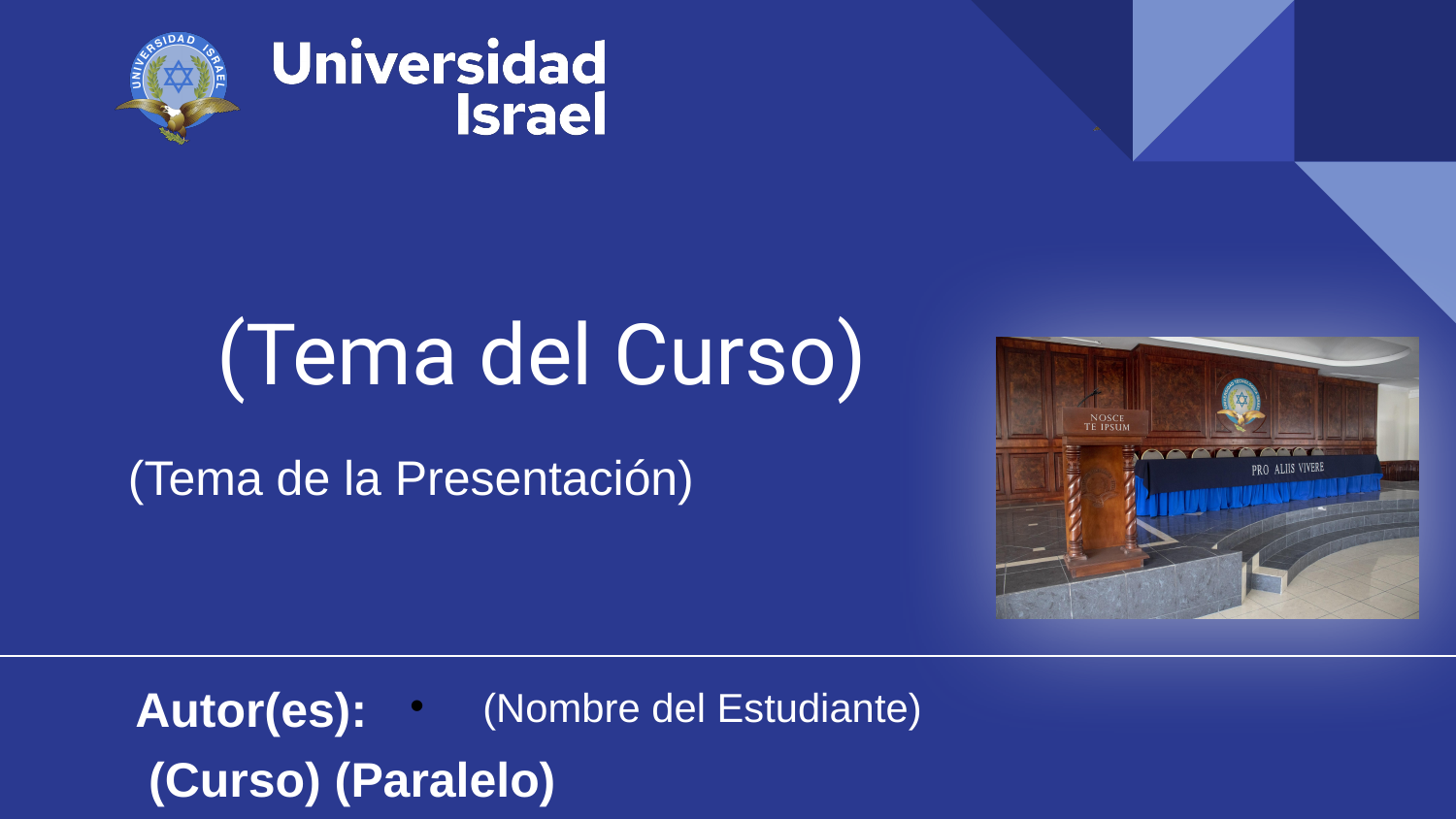

# (Tema del Curso)
(Tema de la Presentación)

Autor(es):
(Nombre del Estudiante)
(Curso) (Paralelo)